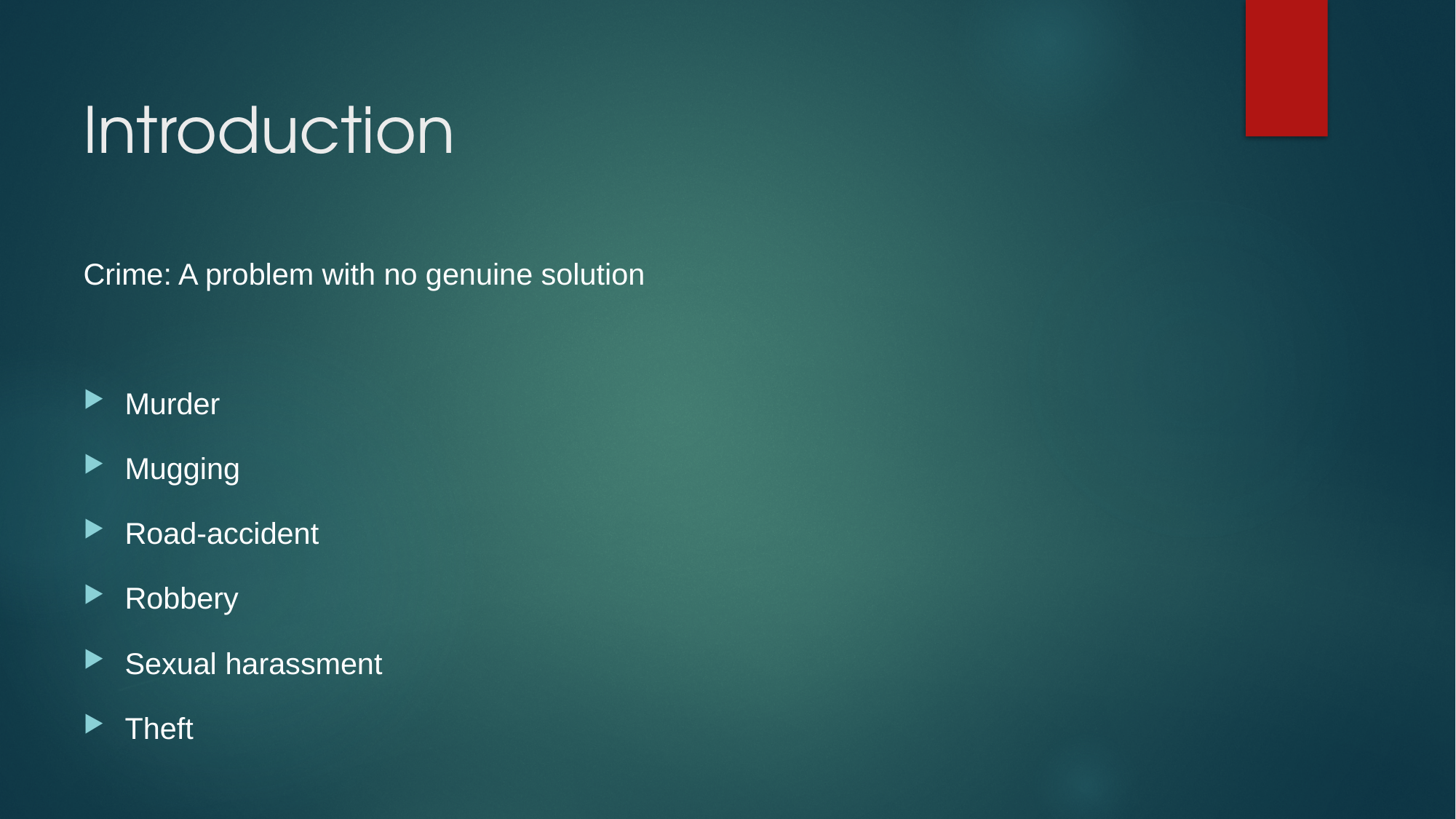

Introduction
Crime: A problem with no genuine solution

Murder
Mugging
Road-accident
Robbery
Sexual harassment
Theft